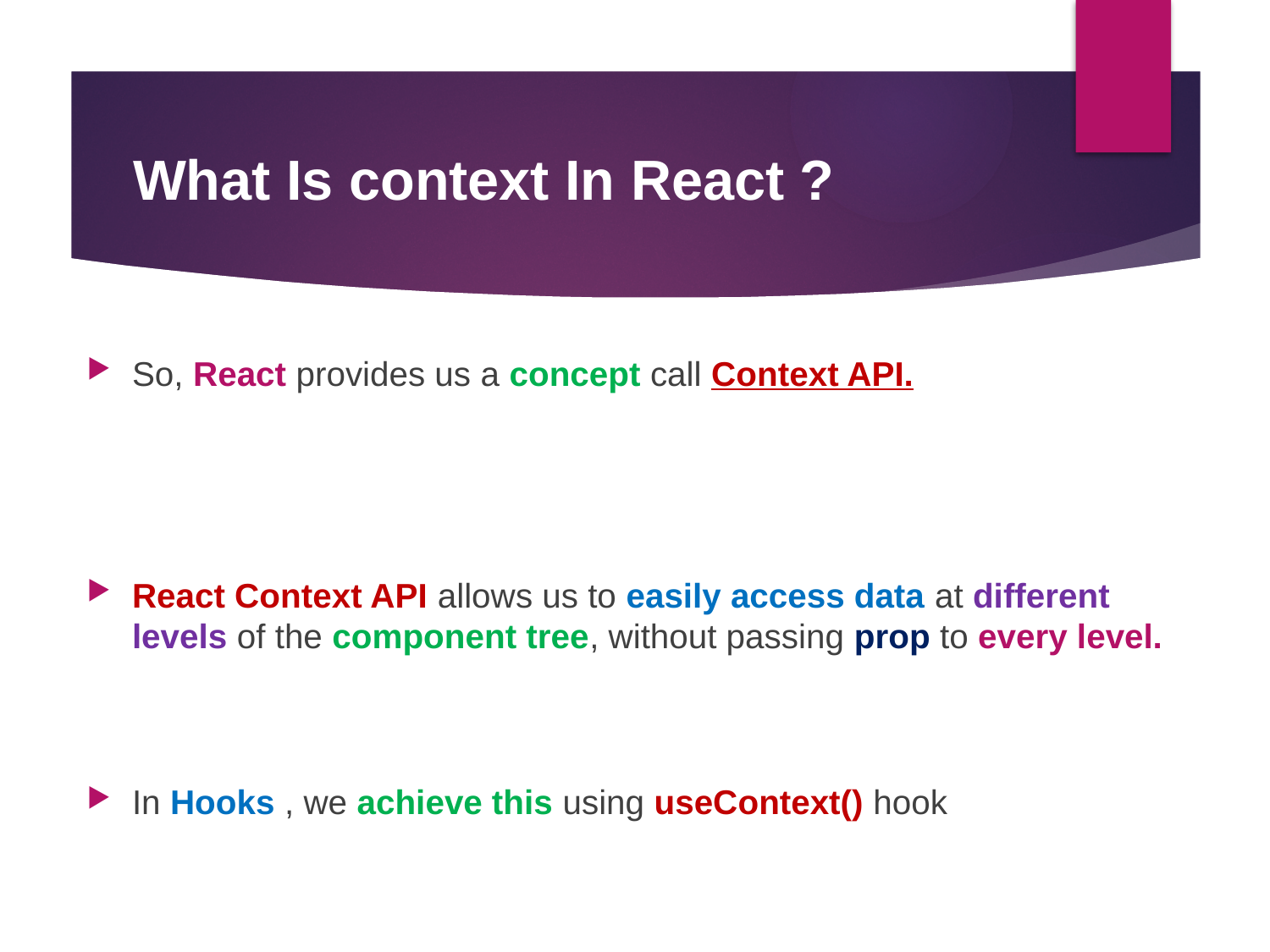

#
What Is context In React ?
So, React provides us a concept call Context API.

React Context API allows us to easily access data at different levels of the component tree, without passing prop to every level.

In Hooks , we achieve this using useContext() hook